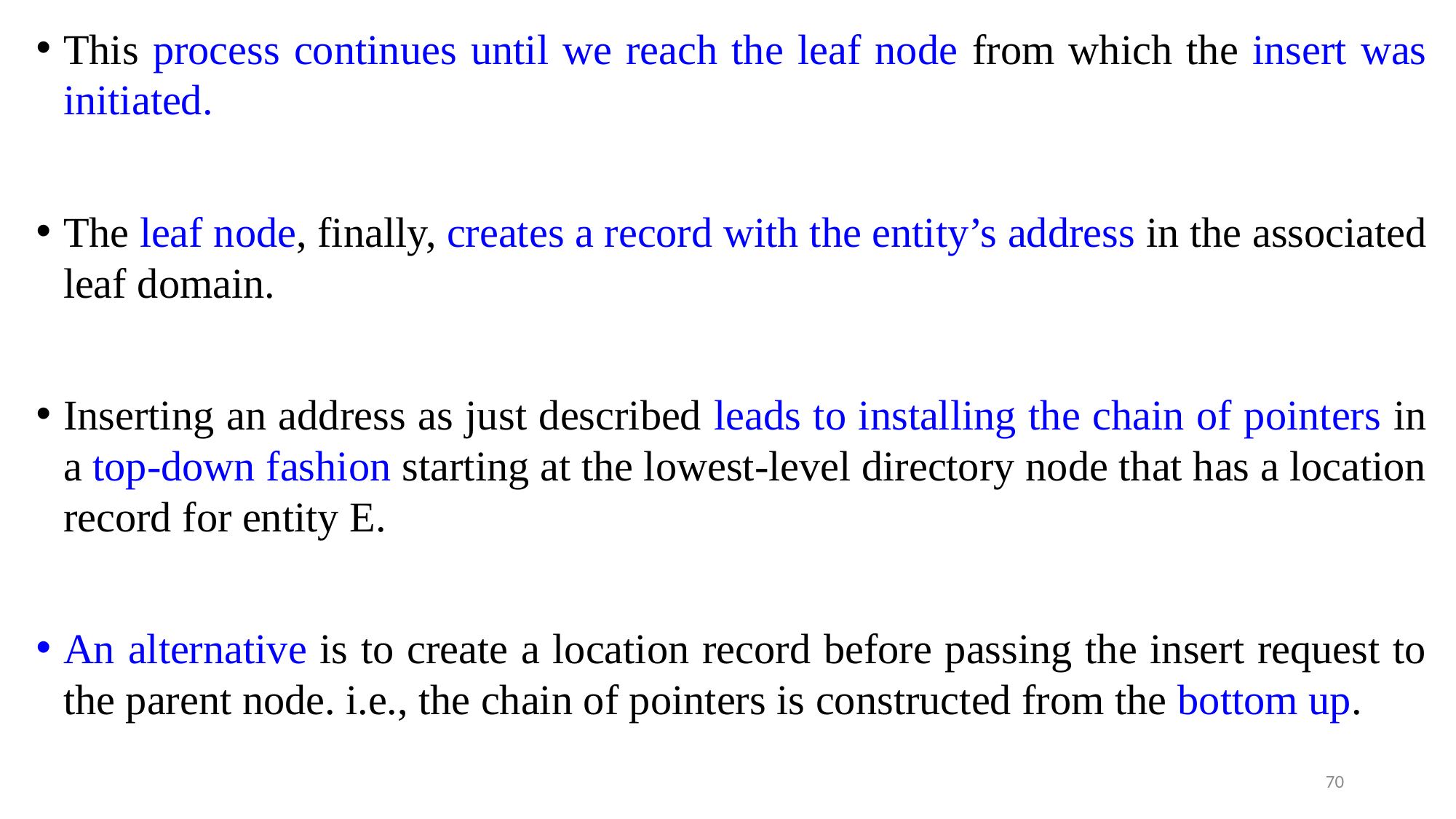

This process continues until we reach the leaf node from which the insert was initiated.

The leaf node, finally, creates a record with the entity’s address in the associated leaf domain.

Inserting an address as just described leads to installing the chain of pointers in a top-down fashion starting at the lowest-level directory node that has a location record for entity E.

An alternative is to create a location record before passing the insert request to the parent node. i.e., the chain of pointers is constructed from the bottom up.

70